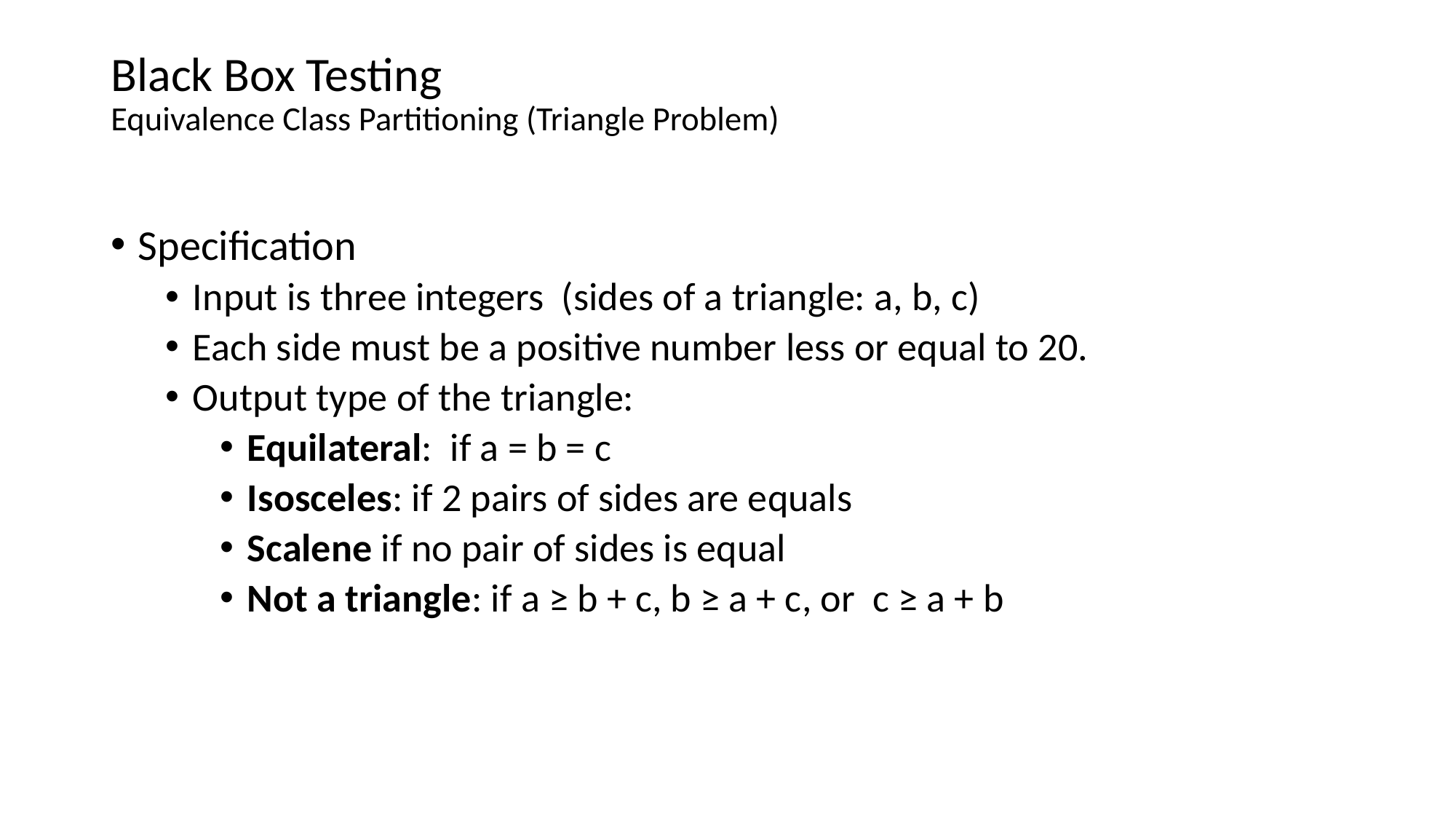

# Black Box Testing Equivalence Class Partitioning (Triangle Problem)
Specification
Input is three integers  (sides of a triangle: a, b, c)
Each side must be a positive number less or equal to 20.
Output type of the triangle:
Equilateral:  if a = b = c
Isosceles: if 2 pairs of sides are equals
Scalene if no pair of sides is equal
Not a triangle: if a ≥ b + c, b ≥ a + c, or  c ≥ a + b